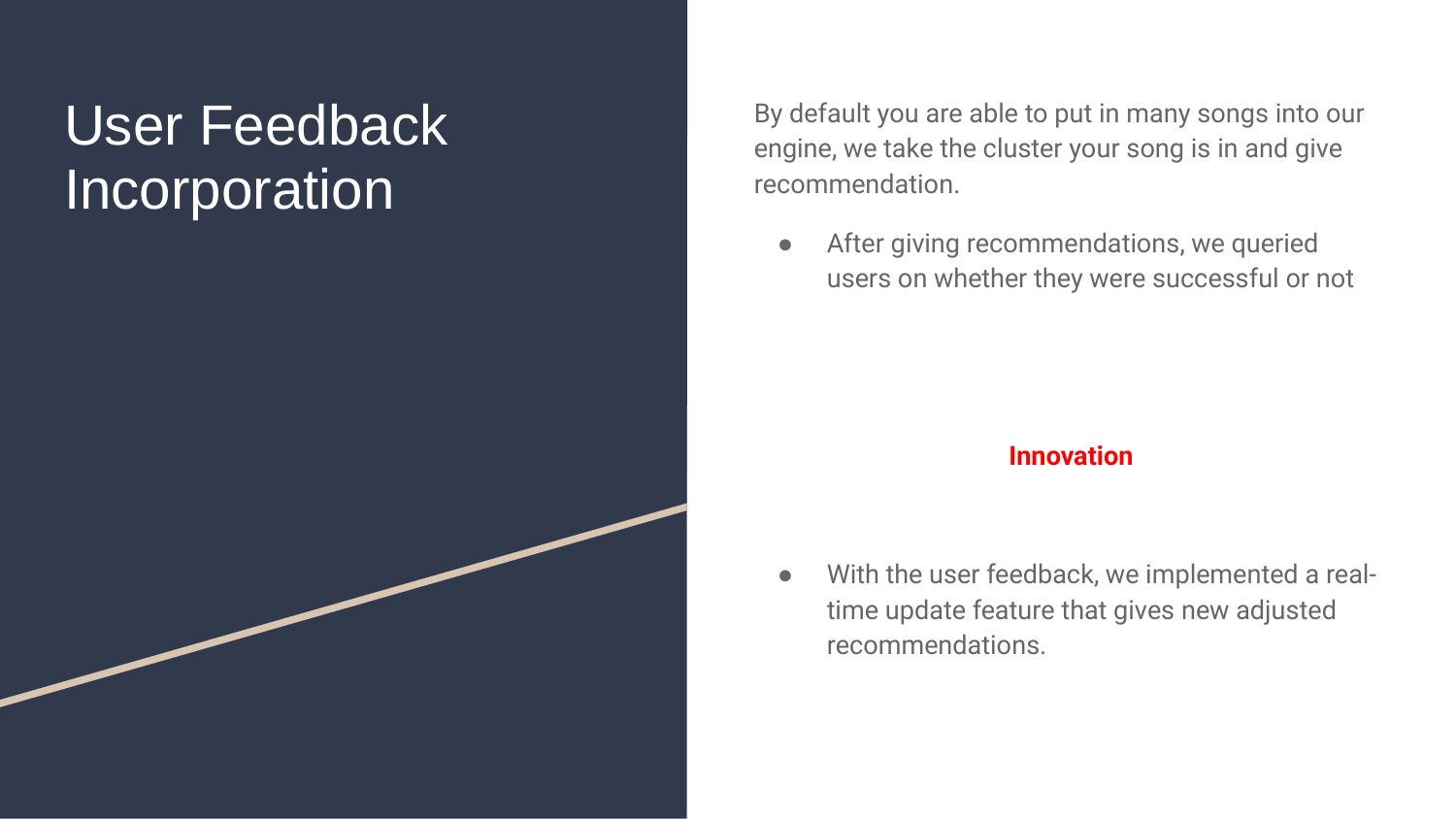

# User Feedback Incorporation
By default you are able to put in many songs into our engine, we take the cluster your song is in and give recommendation.
After giving recommendations, we queried users on whether they were successful or not

Innovation

With the user feedback, we implemented a real-time update feature that gives new adjusted recommendations.